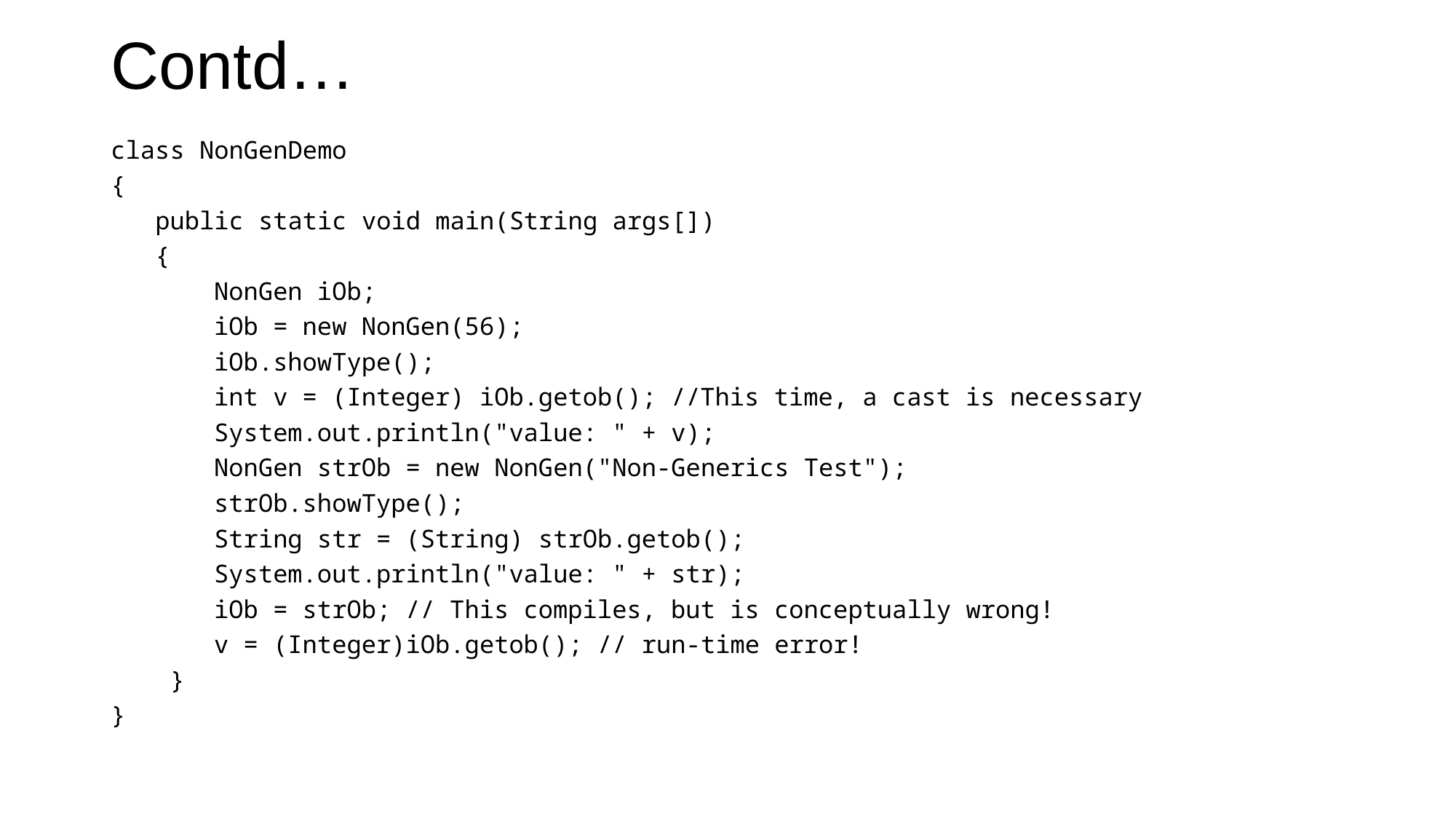

# Contd…
class NonGenDemo
{
   public static void main(String args[])
   {
       NonGen iOb;
       iOb = new NonGen(56);
       iOb.showType();
       int v = (Integer) iOb.getob(); //This time, a cast is necessary
       System.out.println("value: " + v);
       NonGen strOb = new NonGen("Non-Generics Test");
       strOb.showType();
       String str = (String) strOb.getob();
       System.out.println("value: " + str);
       iOb = strOb; // This compiles, but is conceptually wrong!
       v = (Integer)iOb.getob(); // run-time error!
    }
}